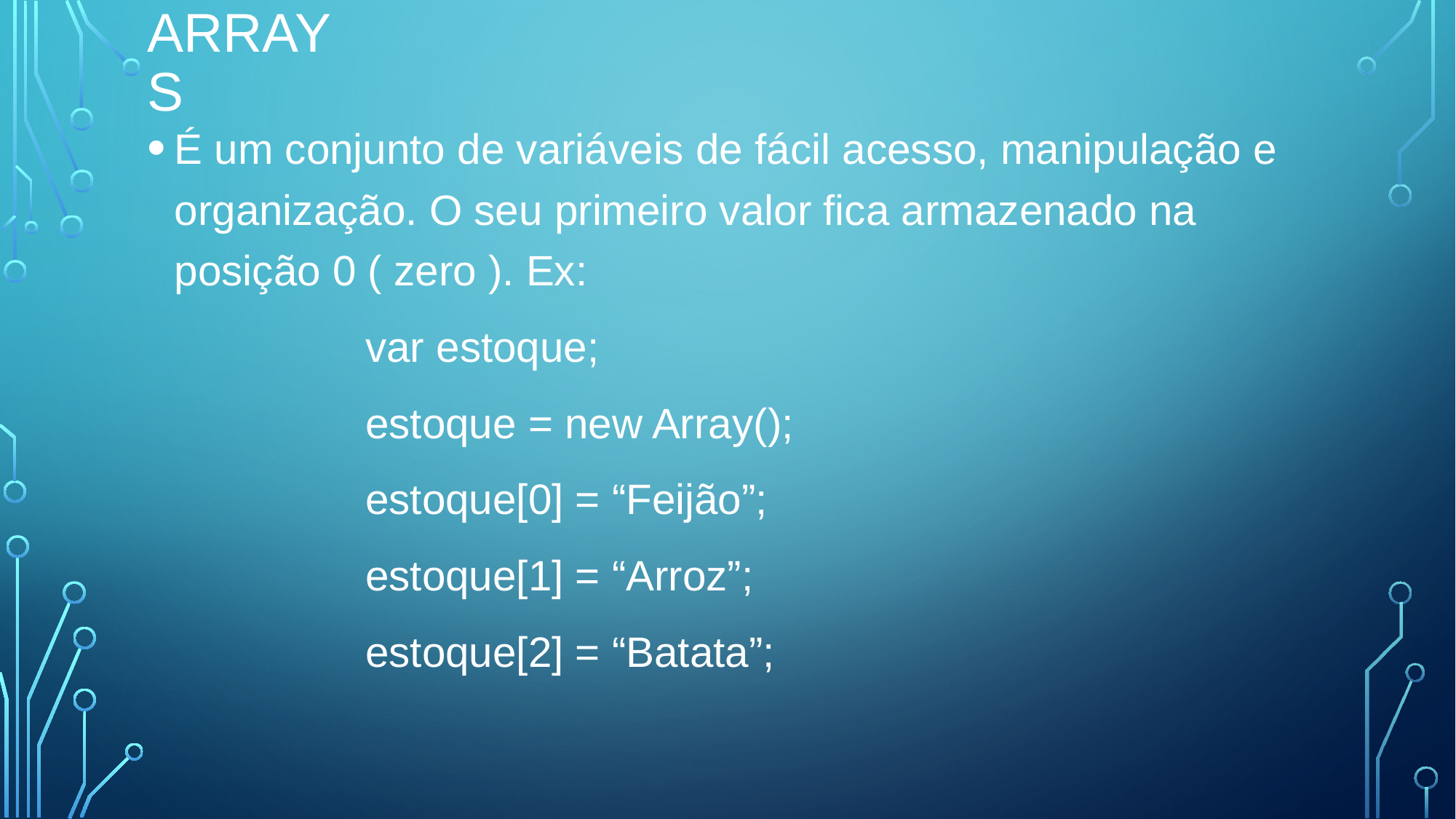

# arrays
É um conjunto de variáveis de fácil acesso, manipulação e organização. O seu primeiro valor fica armazenado na posição 0 ( zero ). Ex:
		var estoque;
		estoque = new Array();
		estoque[0] = “Feijão”;
		estoque[1] = “Arroz”;
		estoque[2] = “Batata”;